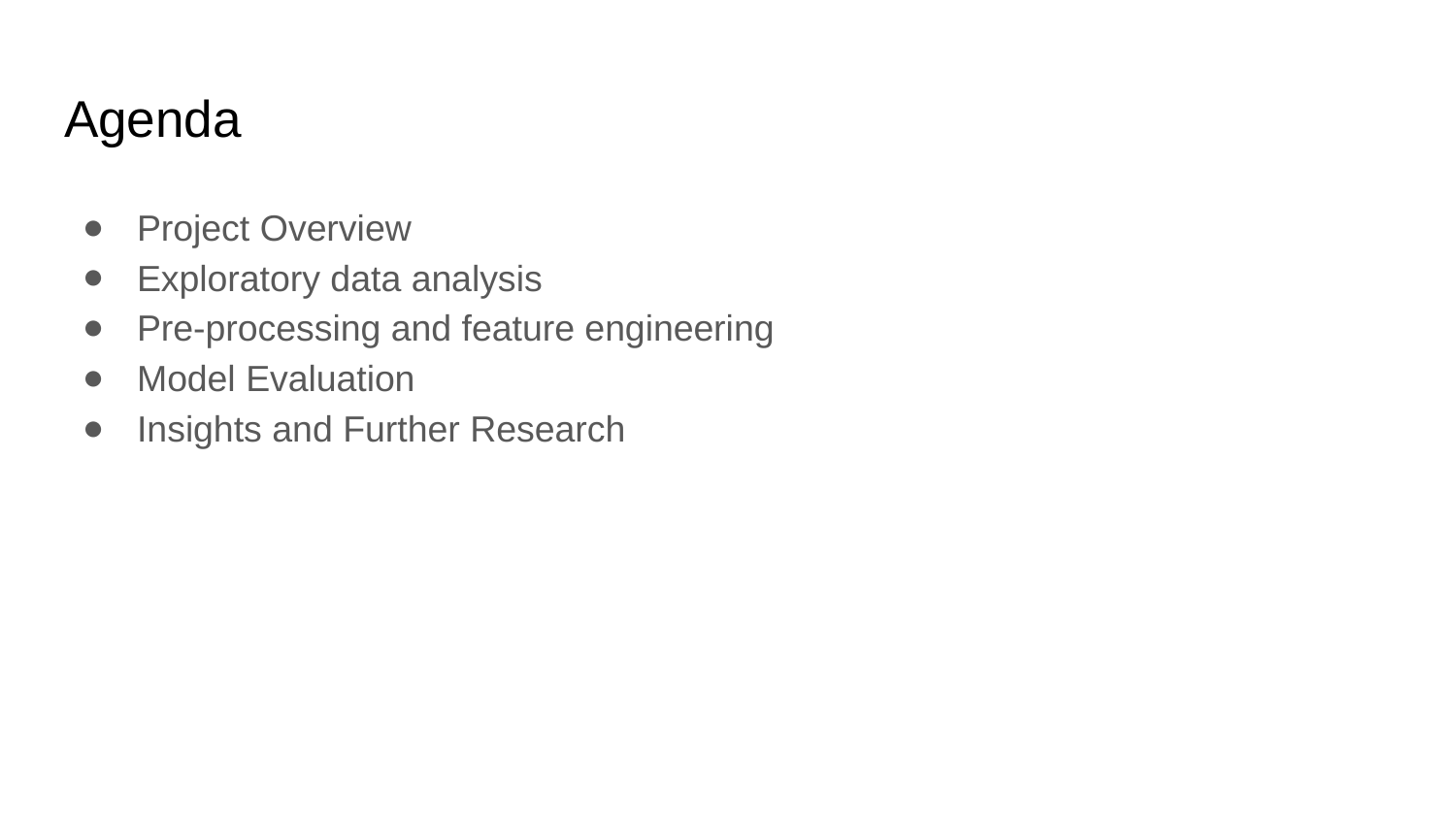

# Agenda
Project Overview
Exploratory data analysis
Pre-processing and feature engineering
Model Evaluation
Insights and Further Research